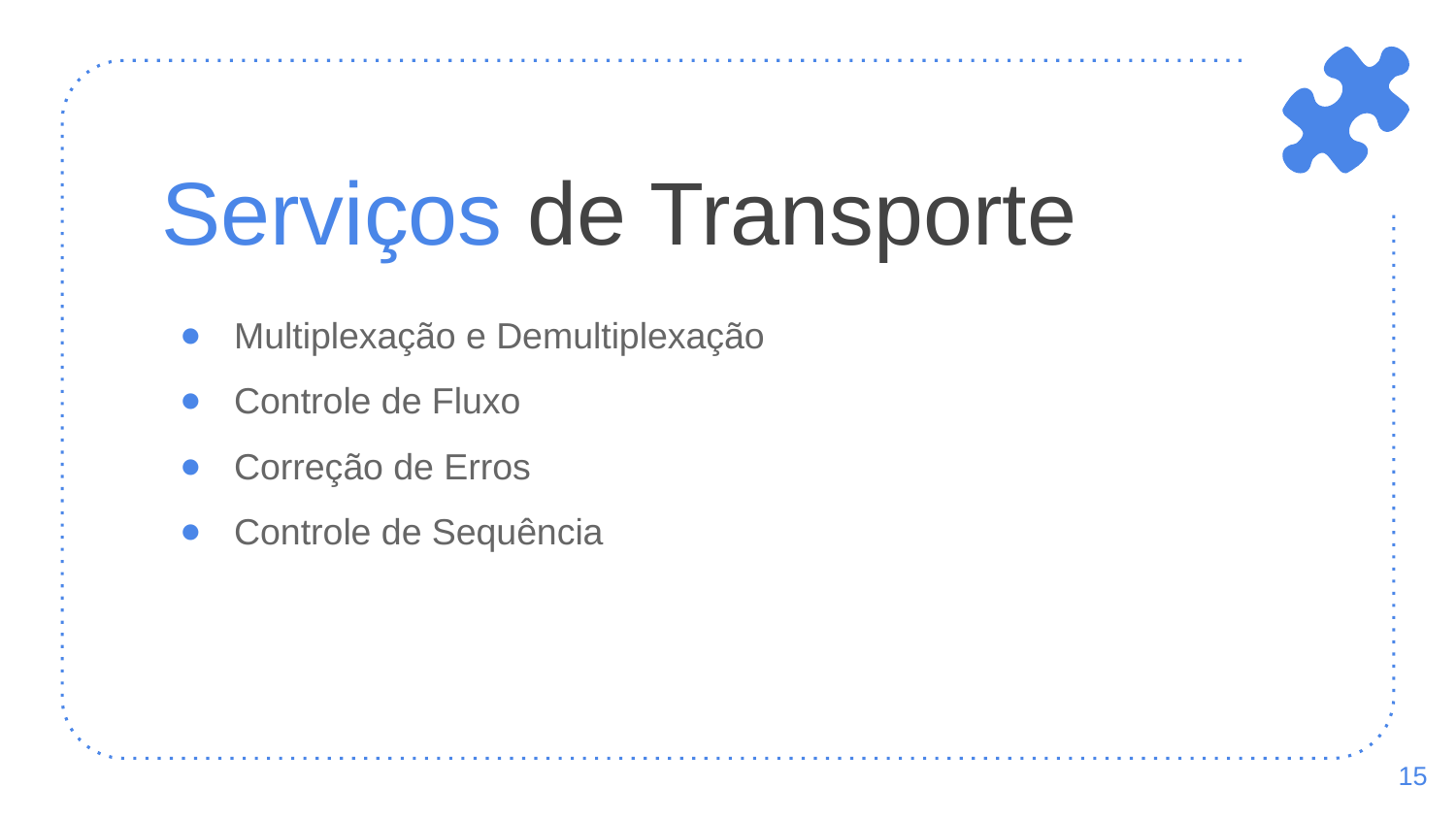

# Serviços de Transporte
Multiplexação e Demultiplexação
Controle de Fluxo
Correção de Erros
Controle de Sequência
15